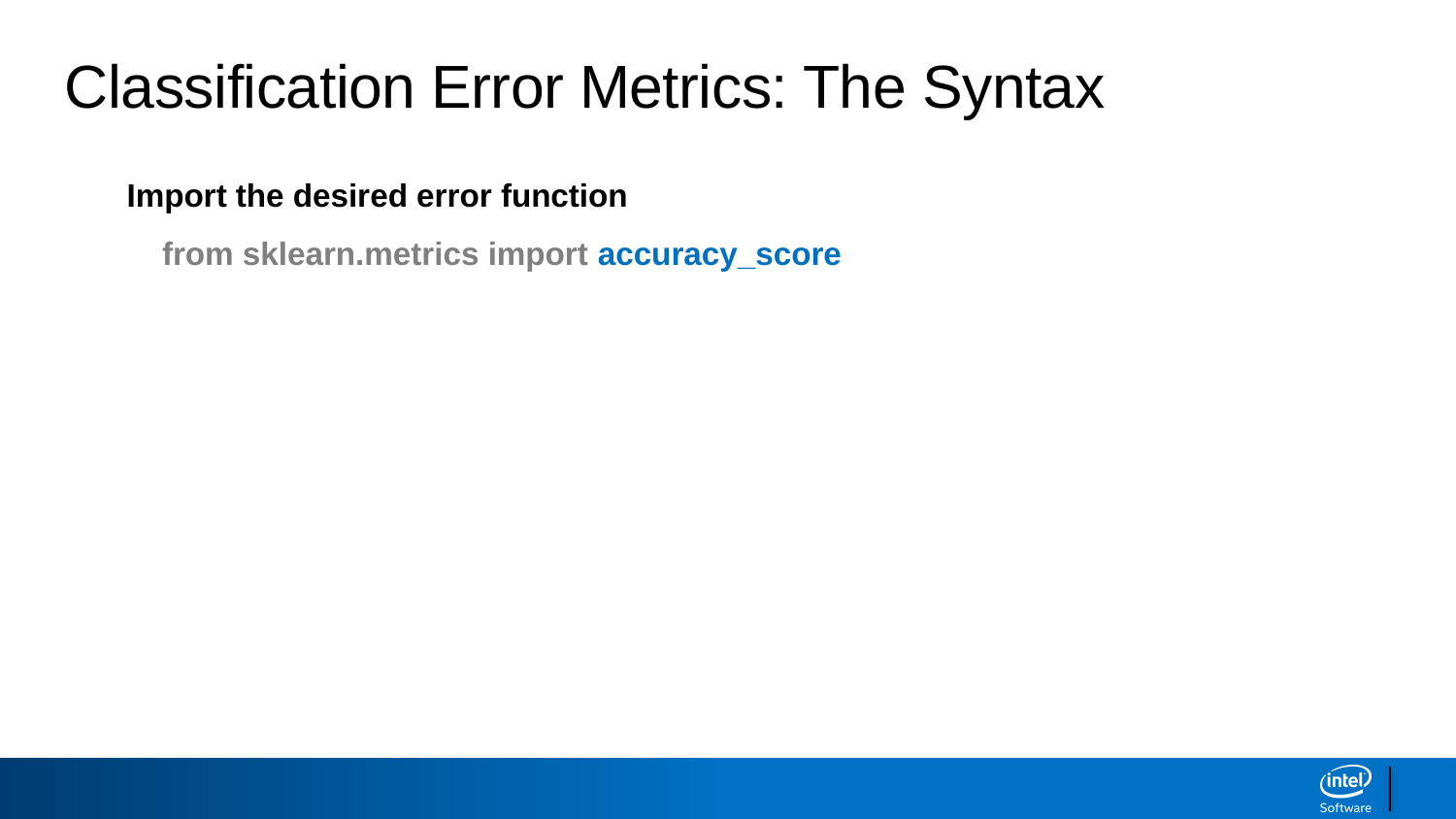

Classification Error Metrics: The Syntax
Import the desired error function
	from sklearn.metrics import accuracy_score